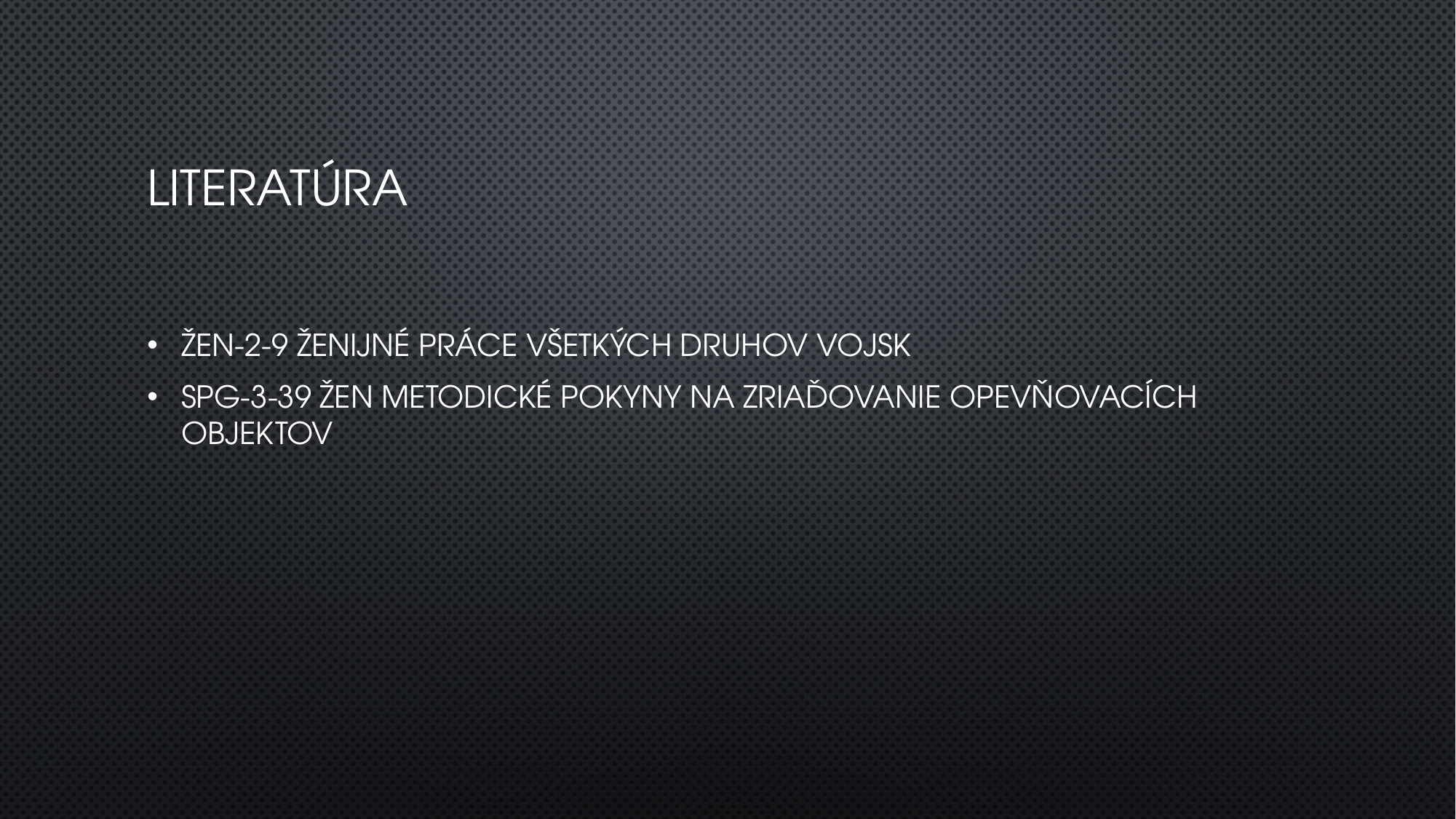

# Literatúra
Žen-2-9 Ženijné práce všetkých druhov vojsk
SPG-3-39 Žen METODICKÉ POKYNY NA ZRIAĎOVANIE OPEVŇOVACÍCH OBJEKTOV